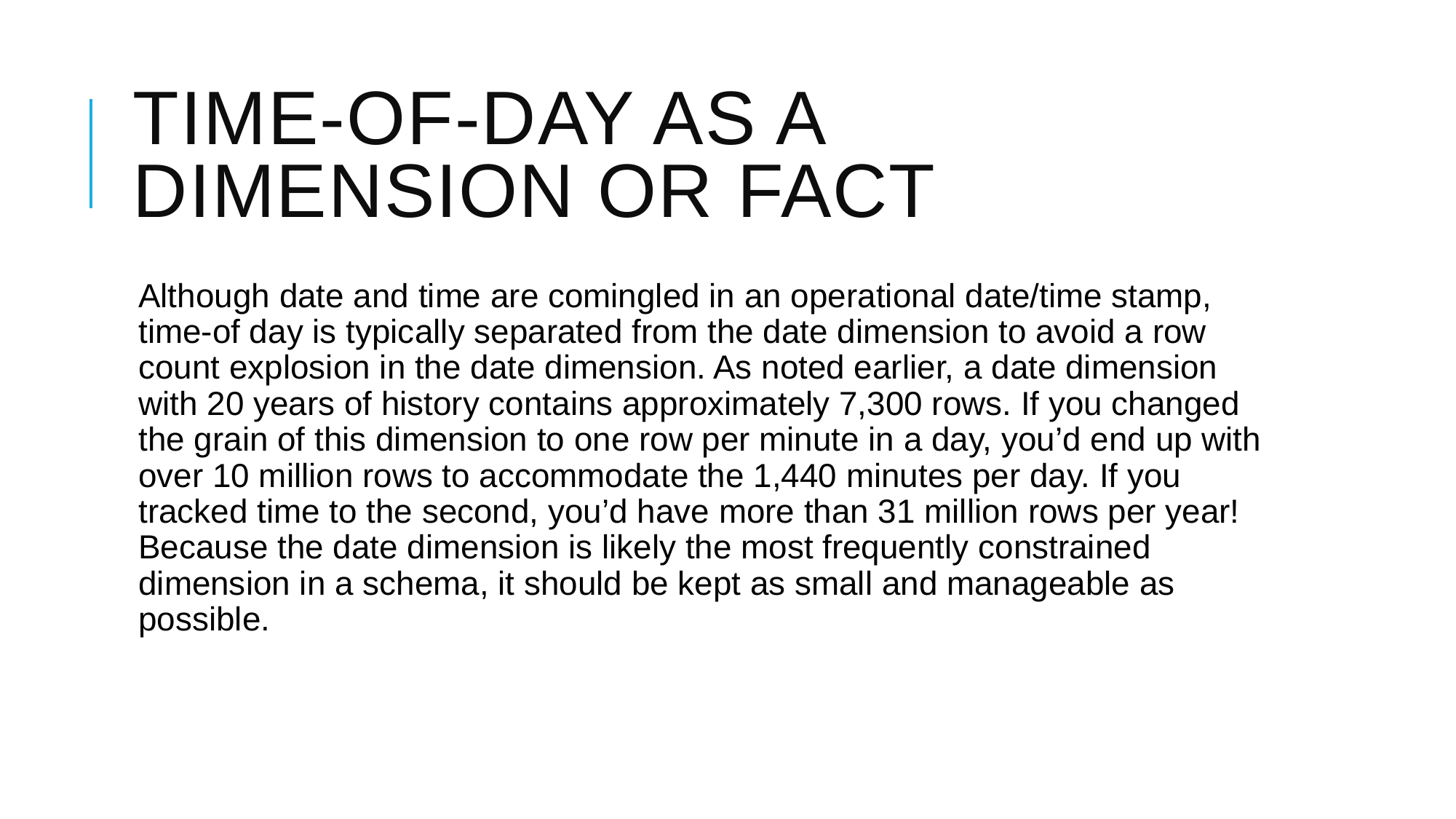

# Time-of-Day as a Dimension or Fact
Although date and time are comingled in an operational date/time stamp, time-of day is typically separated from the date dimension to avoid a row count explosion in the date dimension. As noted earlier, a date dimension with 20 years of history contains approximately 7,300 rows. If you changed the grain of this dimension to one row per minute in a day, you’d end up with over 10 million rows to accommodate the 1,440 minutes per day. If you tracked time to the second, you’d have more than 31 million rows per year! Because the date dimension is likely the most frequently constrained dimension in a schema, it should be kept as small and manageable as possible.